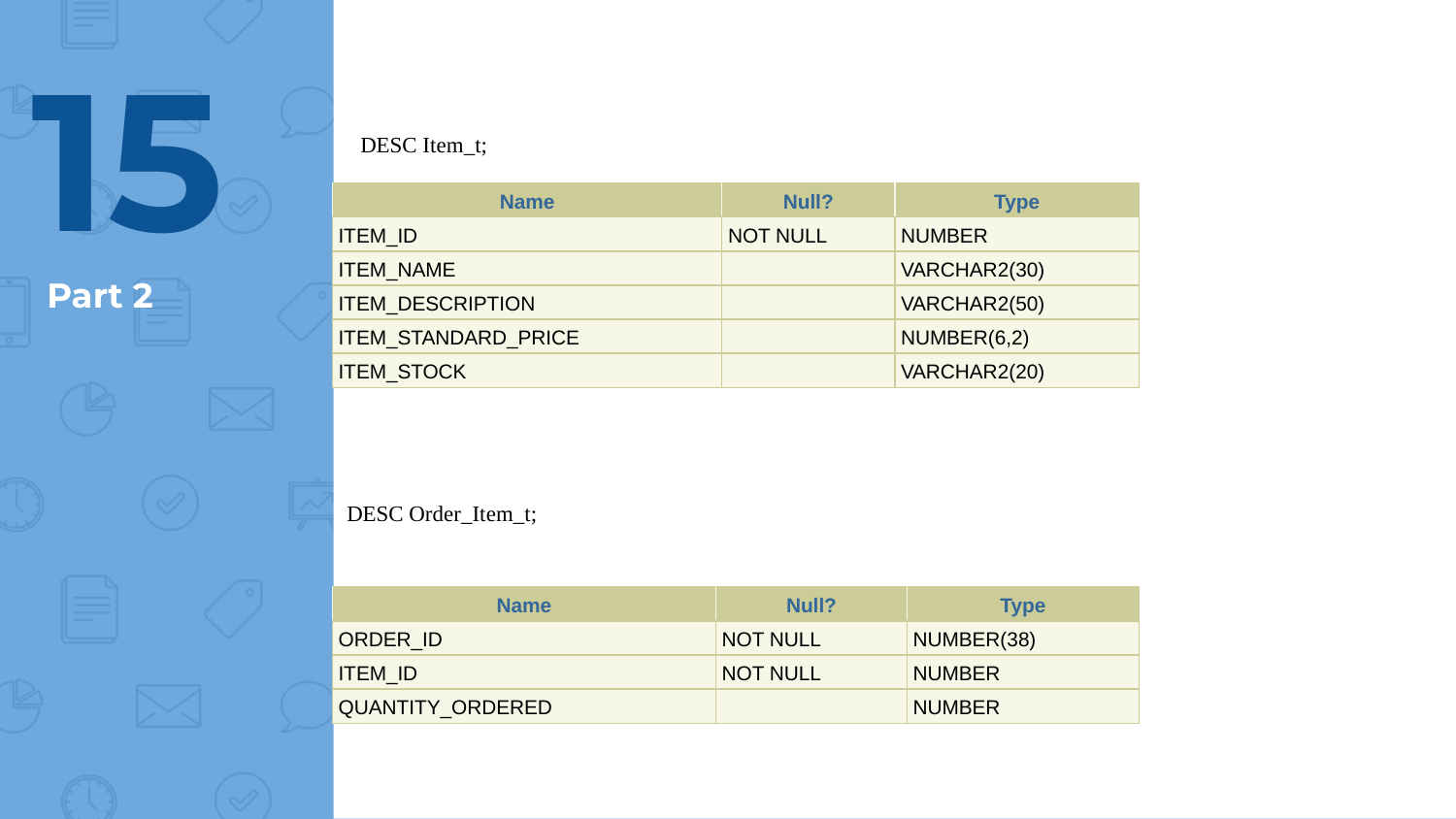

15
DESC Item_t;
| Name | Null? | Type |
| --- | --- | --- |
| ITEM\_ID | NOT NULL | NUMBER |
| ITEM\_NAME |  | VARCHAR2(30) |
| ITEM\_DESCRIPTION |  | VARCHAR2(50) |
| ITEM\_STANDARD\_PRICE |  | NUMBER(6,2) |
| ITEM\_STOCK |  | VARCHAR2(20) |
# Part 2

DESC Order_Item_t;

| Name | Null? | Type |
| --- | --- | --- |
| ORDER\_ID | NOT NULL | NUMBER(38) |
| ITEM\_ID | NOT NULL | NUMBER |
| QUANTITY\_ORDERED |  | NUMBER |